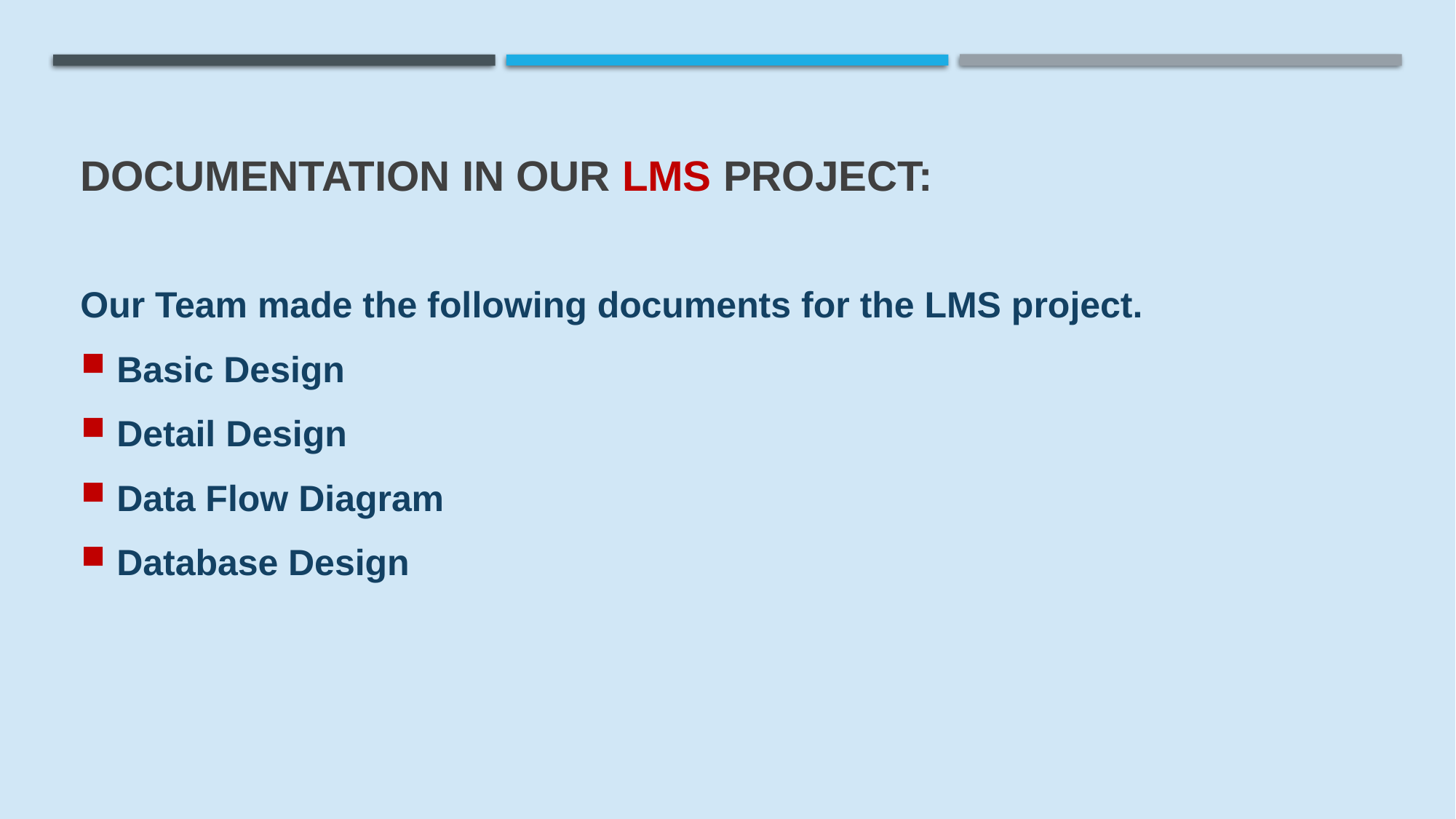

# Documentation in Our LMS project:
Our Team made the following documents for the LMS project.
Basic Design
Detail Design
Data Flow Diagram
Database Design